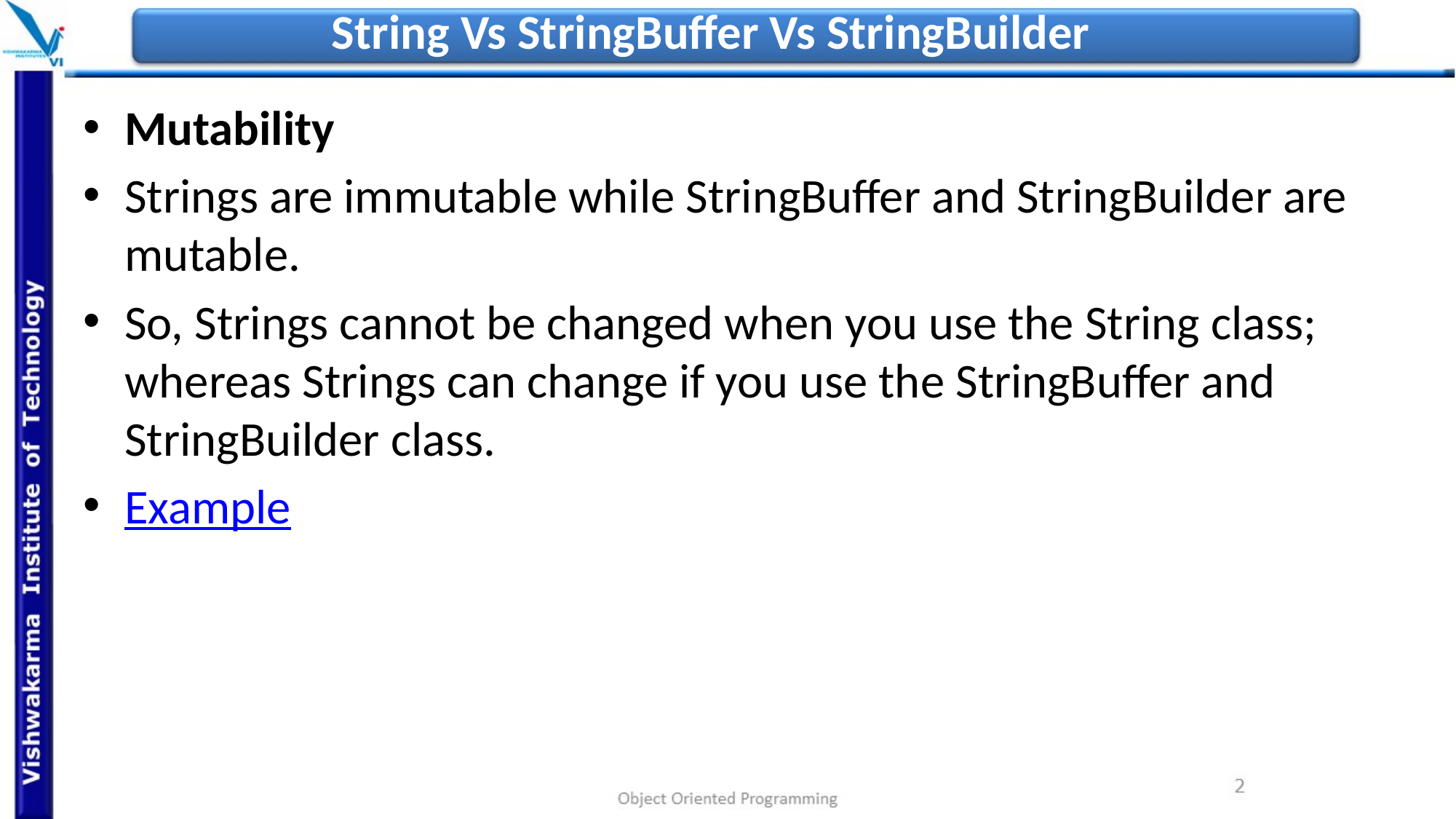

# String Vs StringBuffer Vs StringBuilder
Mutability
Strings are immutable while StringBuffer and StringBuilder are mutable.
So, Strings cannot be changed when you use the String class; whereas Strings can change if you use the StringBuffer and StringBuilder class.
Example